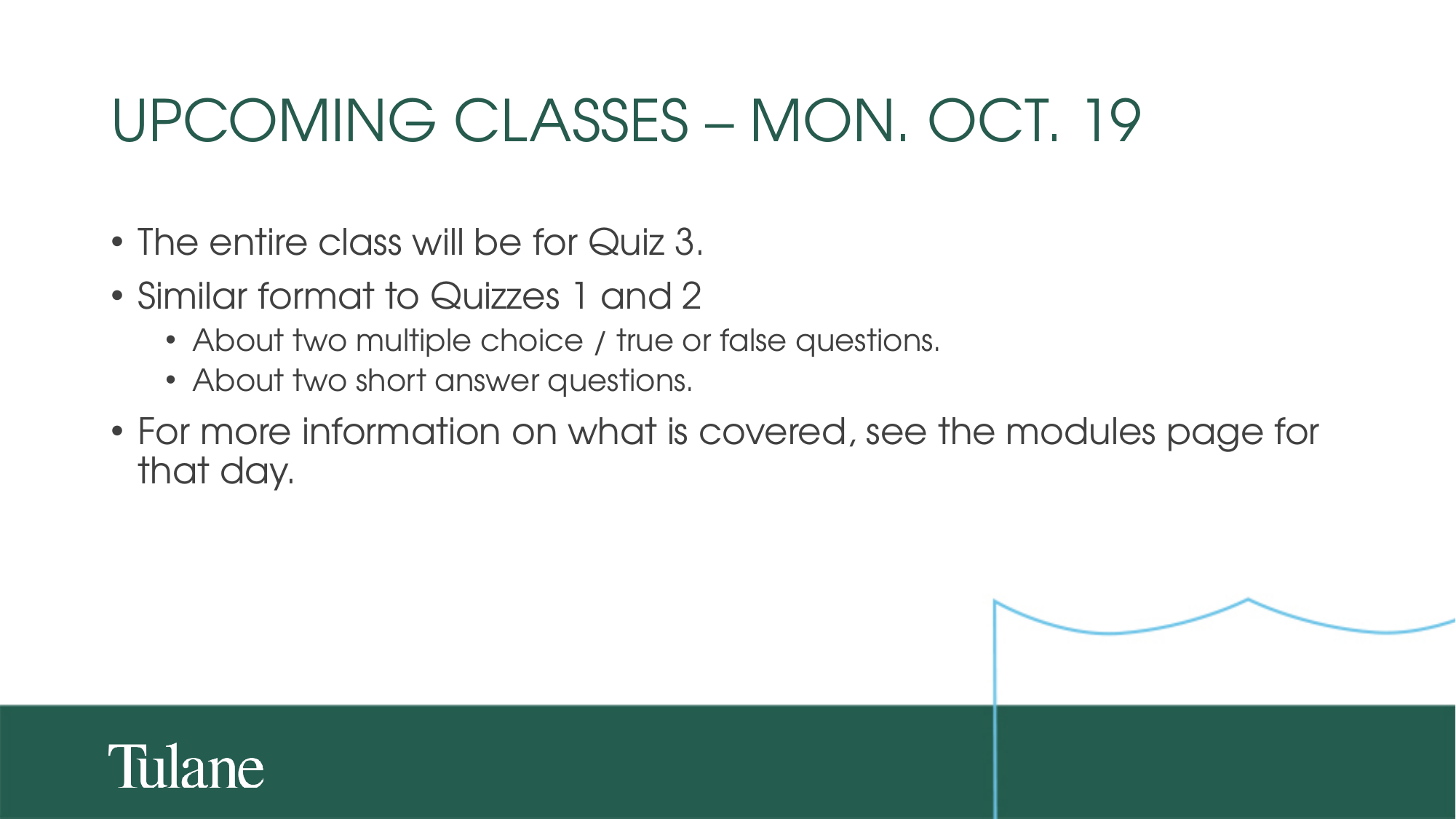

# Upcoming classes – Mon. Oct. 19
The entire class will be for Quiz 3.
Similar format to Quizzes 1 and 2
About two multiple choice / true or false questions.
About two short answer questions.
For more information on what is covered, see the modules page for that day.